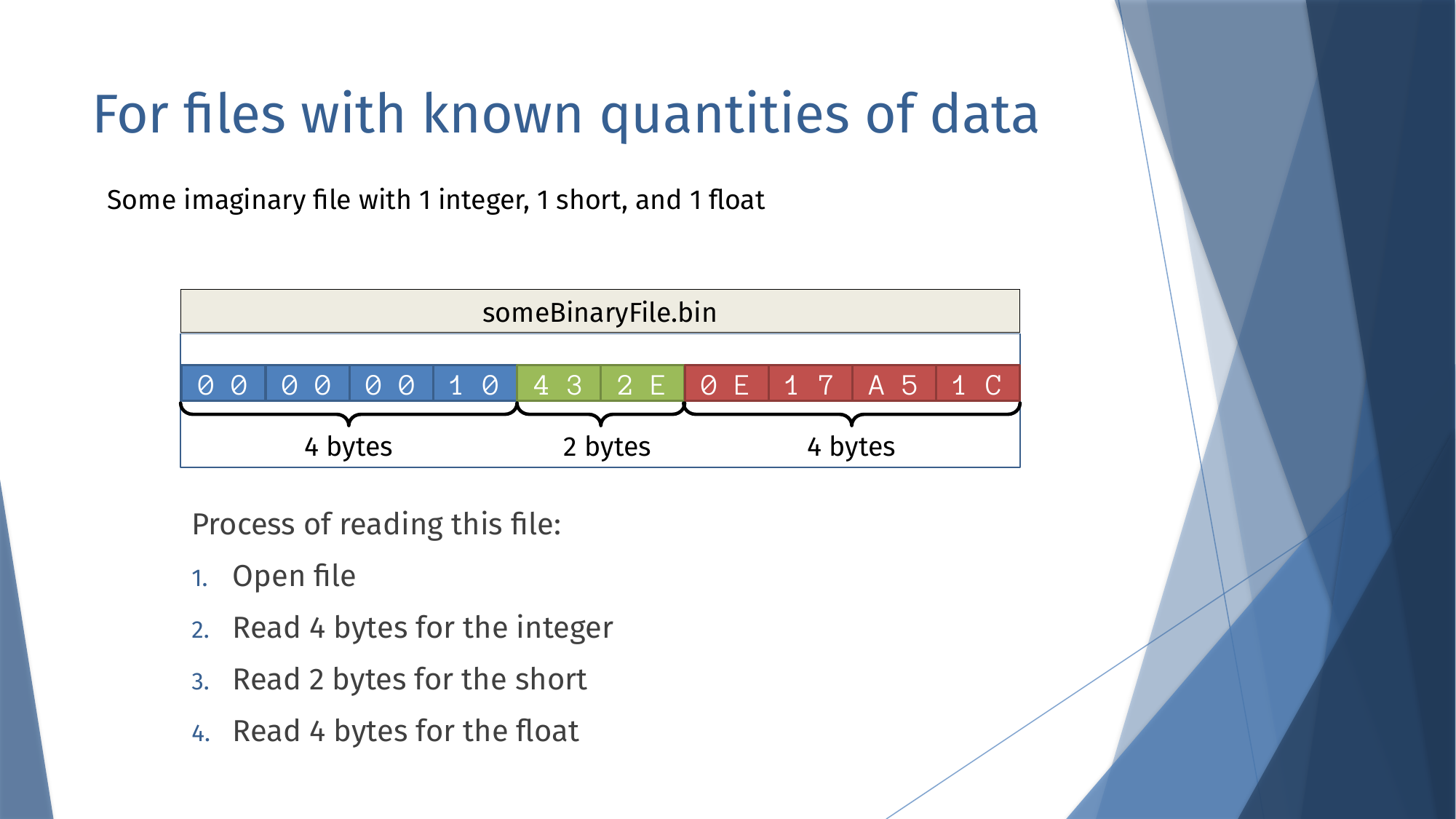

# For files with known quantities of data
Some imaginary file with 1 integer, 1 short, and 1 float

someBinaryFile.bin

0 0
0 0
0 0
1 0
4 3
2 E
0 E
1 7
A 5
1 C

4 bytes
2 bytes
4 bytes
Process of reading this file:
Open file
Read 4 bytes for the integer
Read 2 bytes for the short
Read 4 bytes for the float